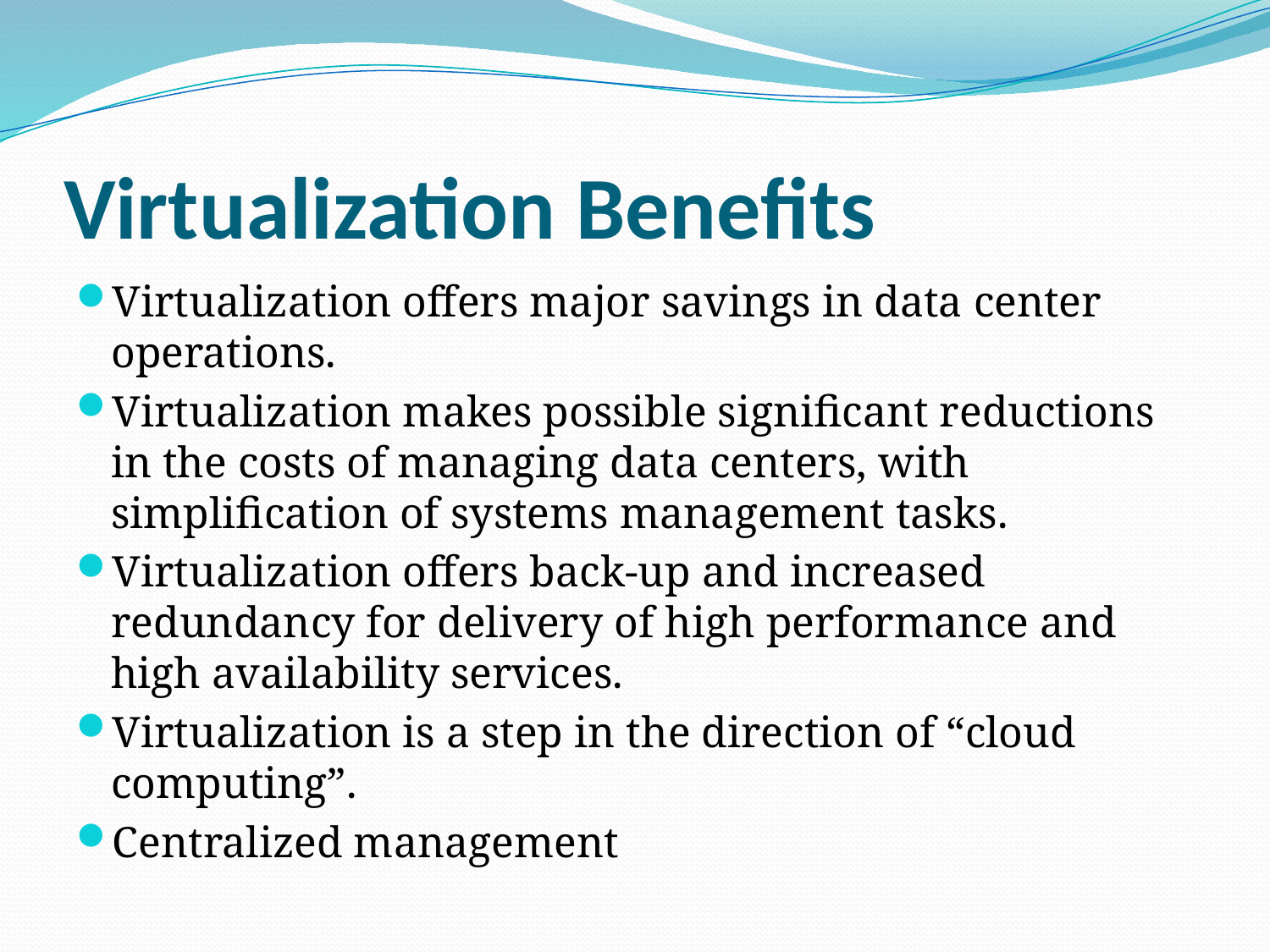

# Virtualization Benefits
Virtualization offers major savings in data center operations.
Virtualization makes possible significant reductions in the costs of managing data centers, with simplification of systems management tasks.
Virtualization offers back-up and increased redundancy for delivery of high performance and high availability services.
Virtualization is a step in the direction of “cloud computing”.
Centralized management